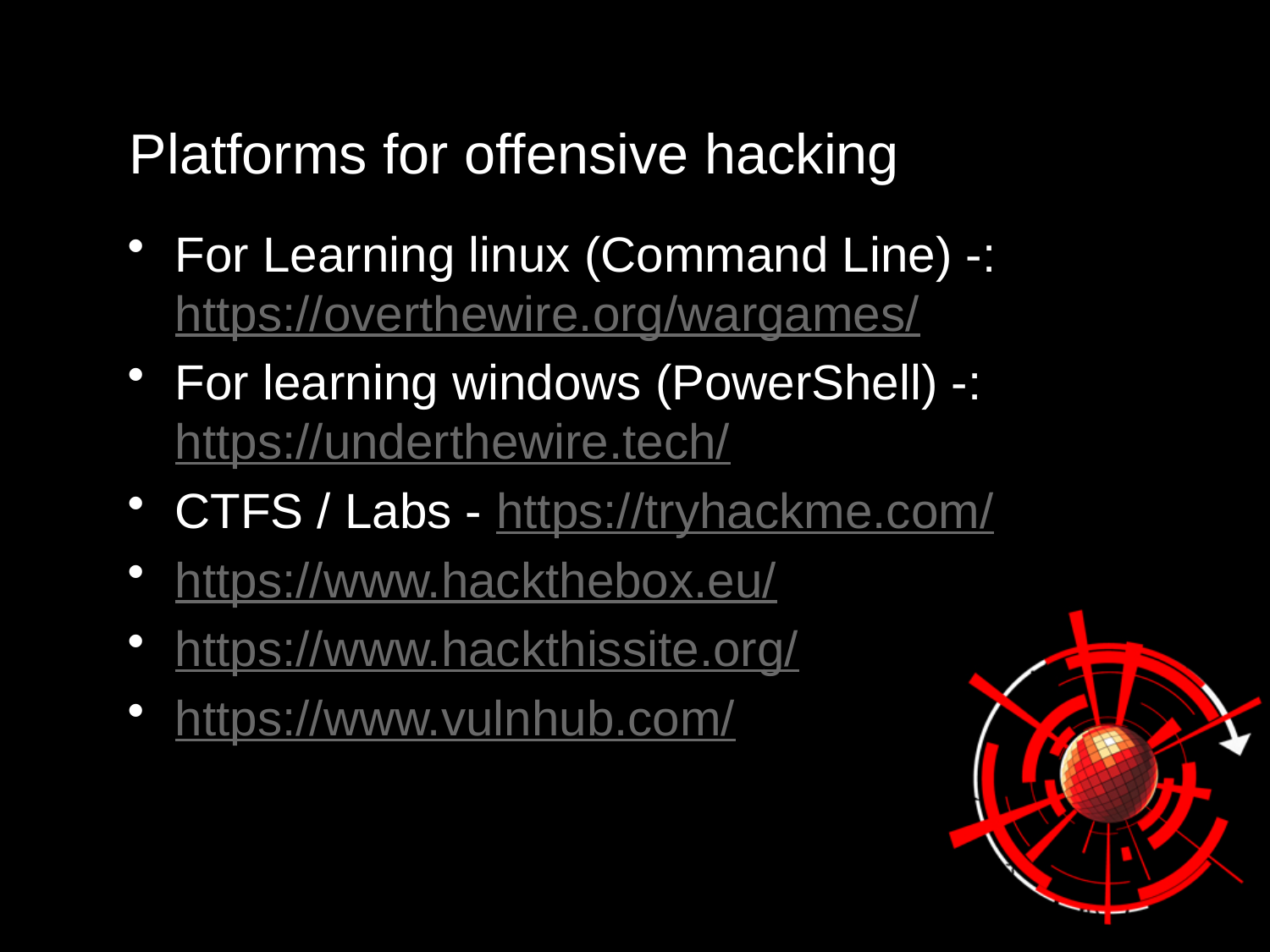

# Platforms for offensive hacking
For Learning linux (Command Line) -: https://overthewire.org/wargames/
For learning windows (PowerShell) -: https://underthewire.tech/
CTFS / Labs - https://tryhackme.com/
https://www.hackthebox.eu/
https://www.hackthissite.org/
https://www.vulnhub.com/